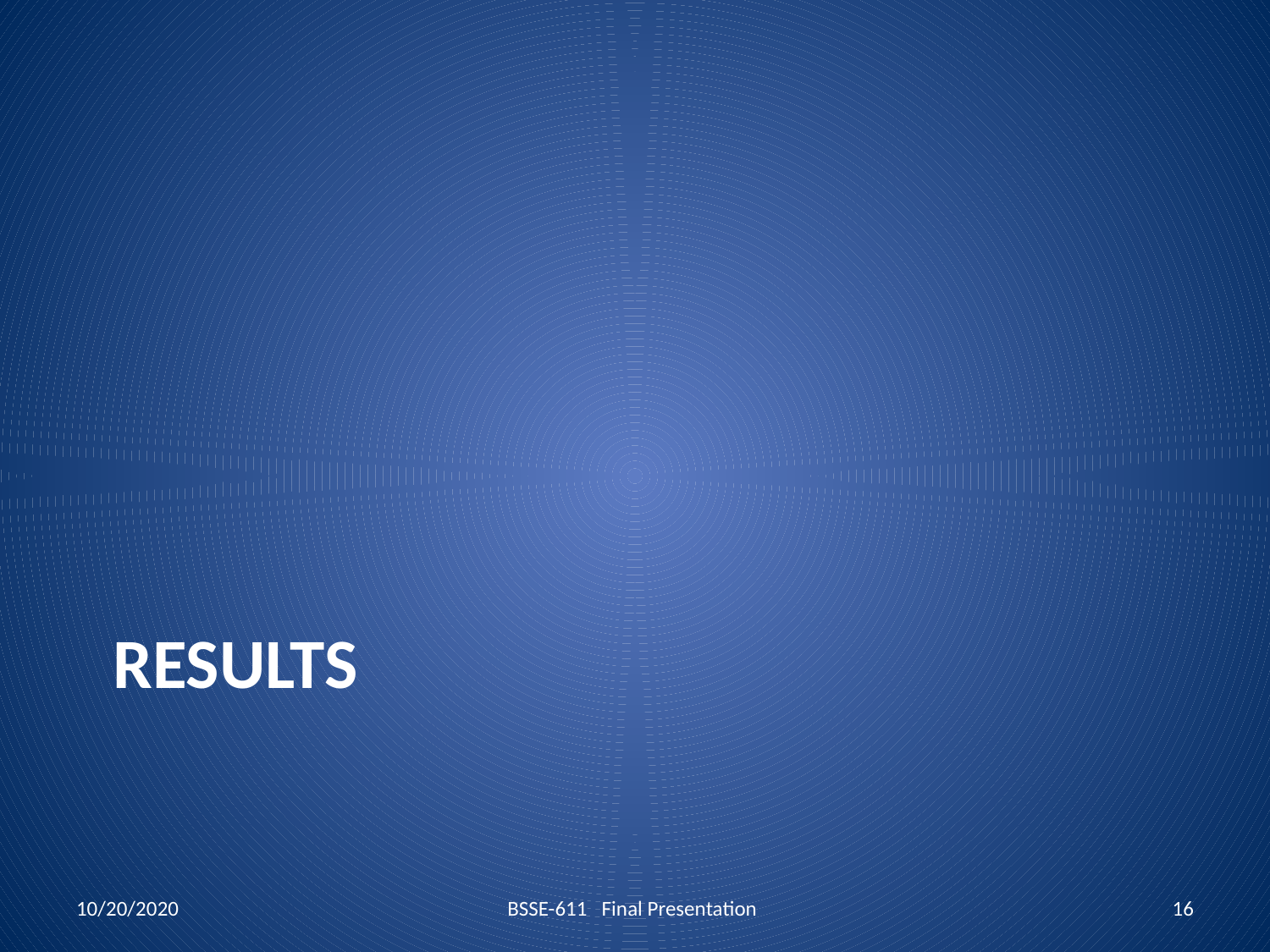

# Results
10/20/2020
BSSE-611   Final Presentation
16